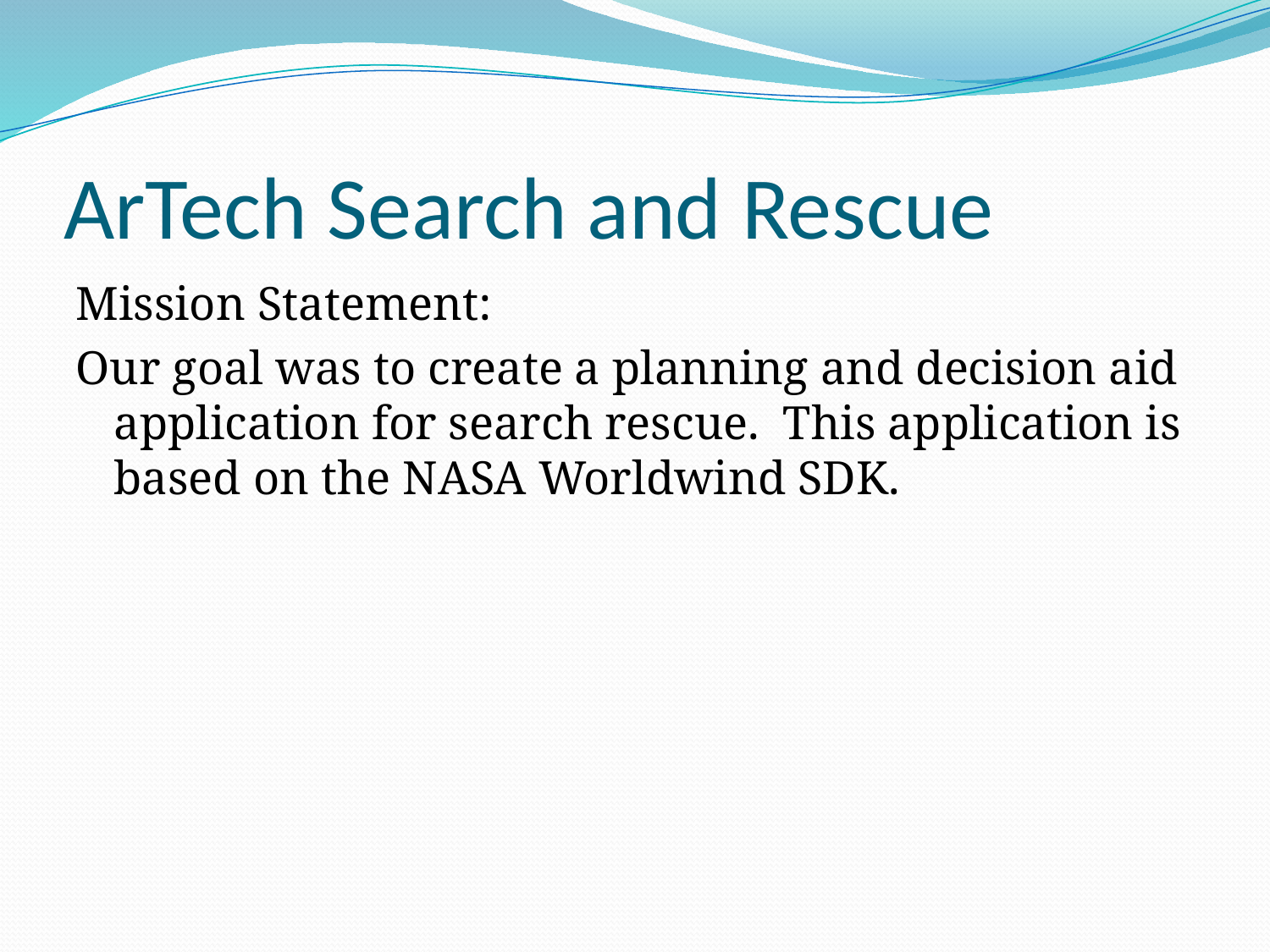

# ArTech Search and Rescue
Mission Statement:
Our goal was to create a planning and decision aid application for search rescue.  This application is based on the NASA Worldwind SDK.